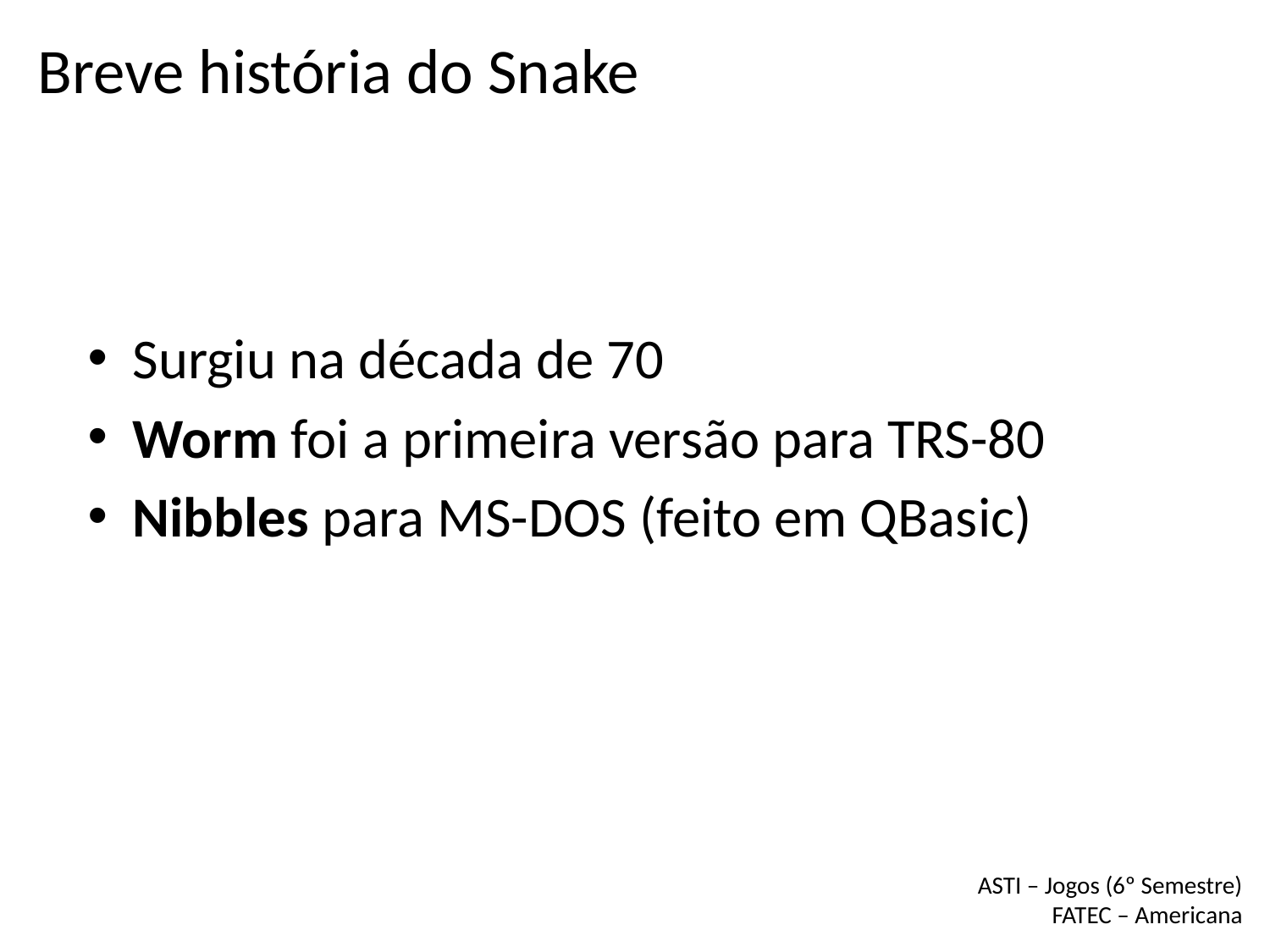

Breve história do Snake
  Surgiu na década de 70
  Worm foi a primeira versão para TRS-80
  Nibbles para MS-DOS (feito em QBasic)
ASTI – Jogos (6º Semestre)
FATEC – Americana